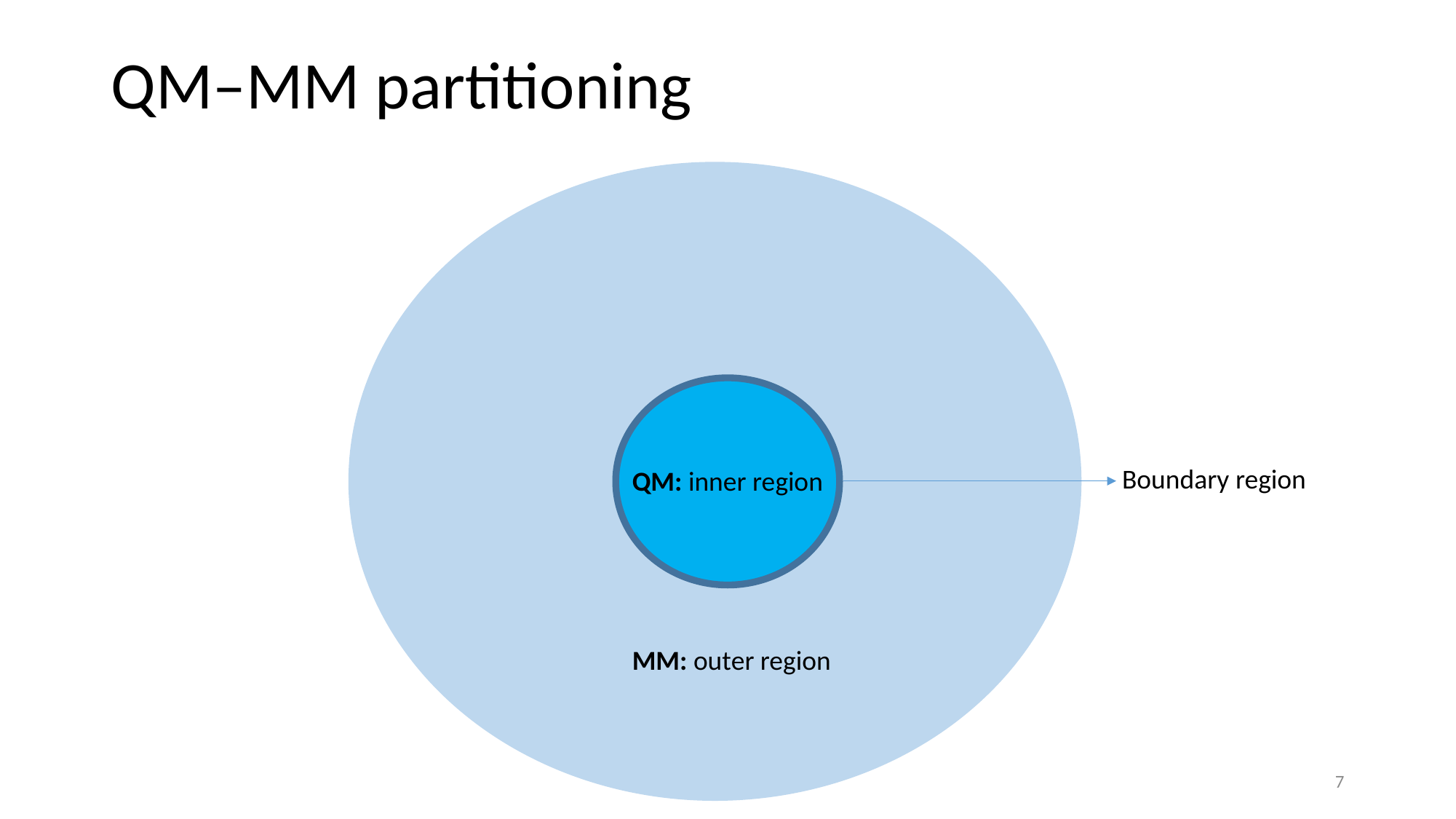

# QM–MM partitioning

Boundary region
QM: inner region
MM: outer region
7